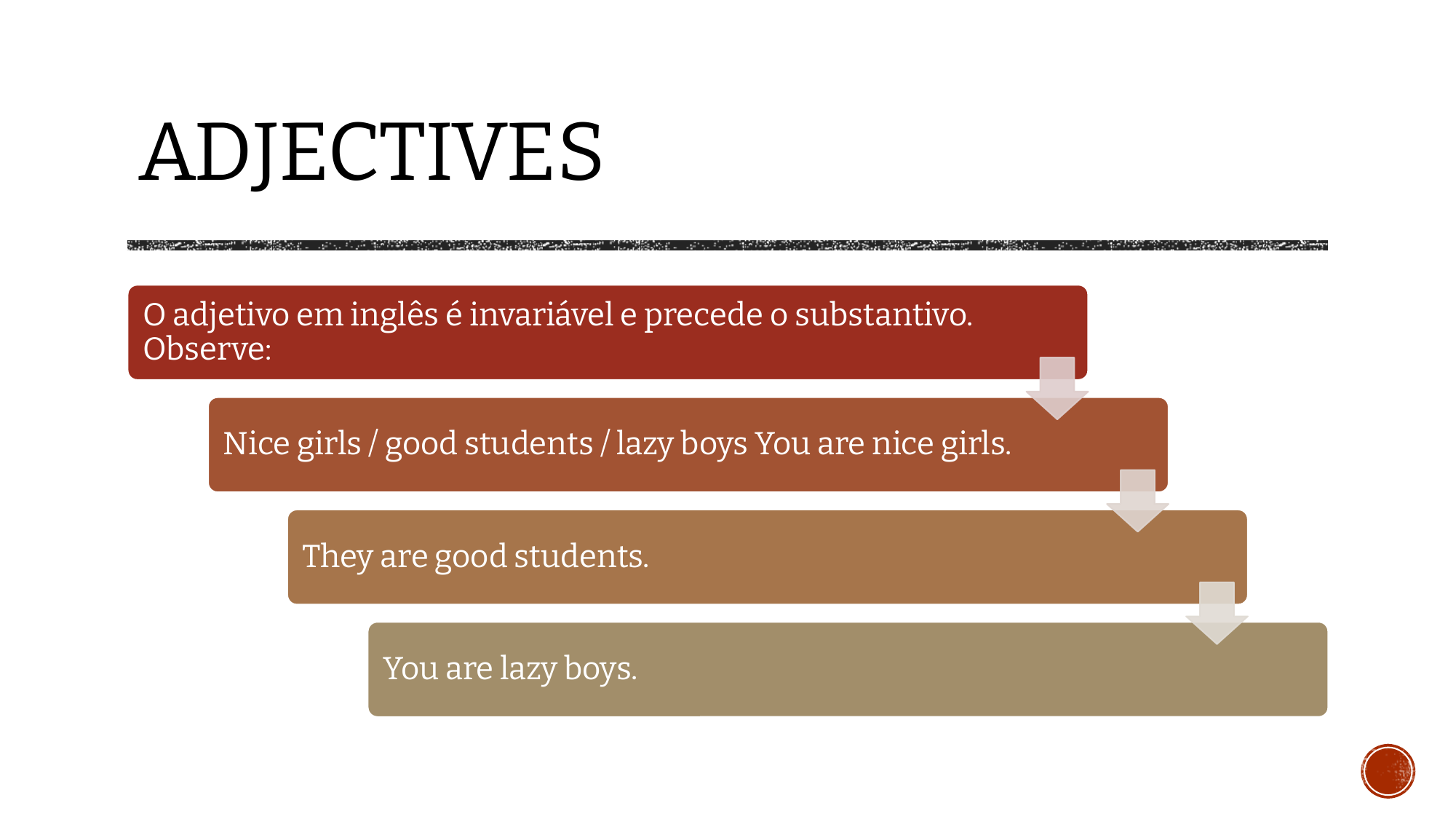

# Adjectives

O adjetivo em inglês é invariável e precede o substantivo. Observe:
Nice girls / good students / lazy boys You are nice girls.
They are good students.
You are lazy boys.